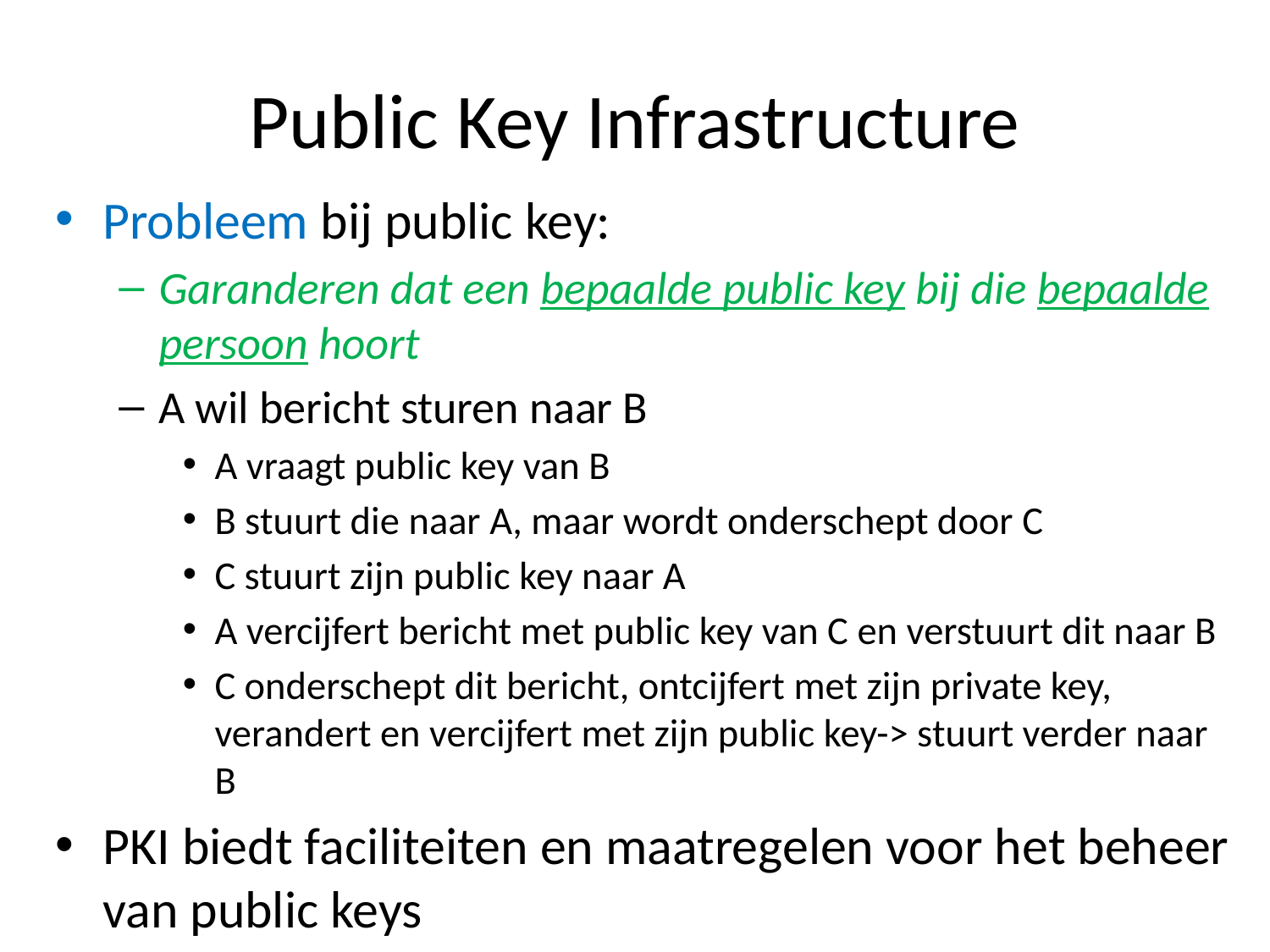

# Public Key Infrastructure
Probleem bij public key:
Garanderen dat een bepaalde public key bij die bepaalde persoon hoort
A wil bericht sturen naar B
A vraagt public key van B
B stuurt die naar A, maar wordt onderschept door C
C stuurt zijn public key naar A
A vercijfert bericht met public key van C en verstuurt dit naar B
C onderschept dit bericht, ontcijfert met zijn private key, verandert en vercijfert met zijn public key-> stuurt verder naar B
PKI biedt faciliteiten en maatregelen voor het beheer van public keys